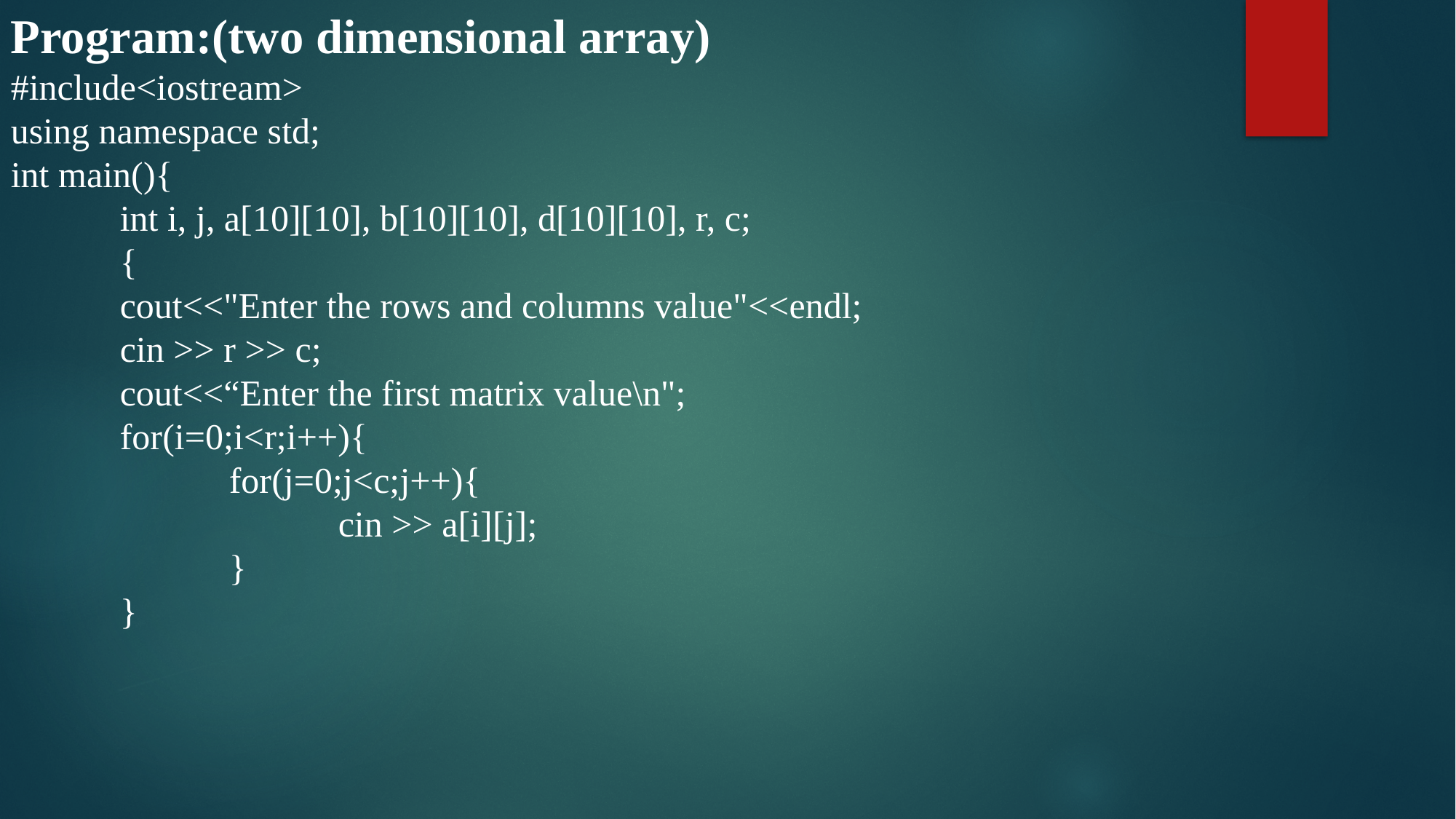

Program:(two dimensional array)
#include<iostream>
using namespace std;
int main(){
	int i, j, a[10][10], b[10][10], d[10][10], r, c;
	{
	cout<<"Enter the rows and columns value"<<endl;
	cin >> r >> c;
	cout<<“Enter the first matrix value\n";
	for(i=0;i<r;i++){
		for(j=0;j<c;j++){
			cin >> a[i][j];
		}
	}